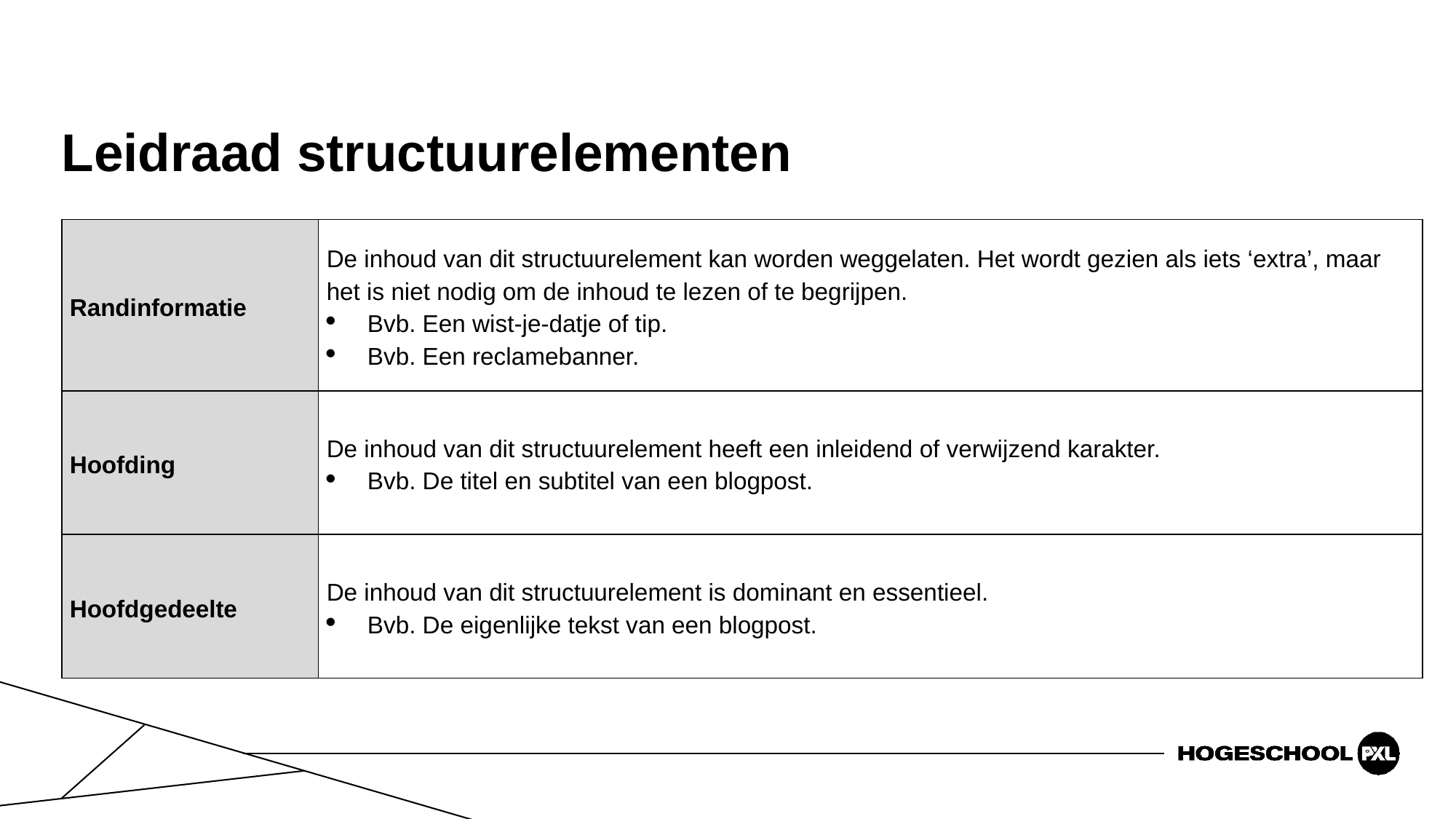

# Leidraad structuurelementen
| Randinformatie | De inhoud van dit structuurelement kan worden weggelaten. Het wordt gezien als iets ‘extra’, maar het is niet nodig om de inhoud te lezen of te begrijpen. Bvb. Een wist-je-datje of tip. Bvb. Een reclamebanner. |
| --- | --- |
| Hoofding | De inhoud van dit structuurelement heeft een inleidend of verwijzend karakter. Bvb. De titel en subtitel van een blogpost. |
| Hoofdgedeelte | De inhoud van dit structuurelement is dominant en essentieel. Bvb. De eigenlijke tekst van een blogpost. |